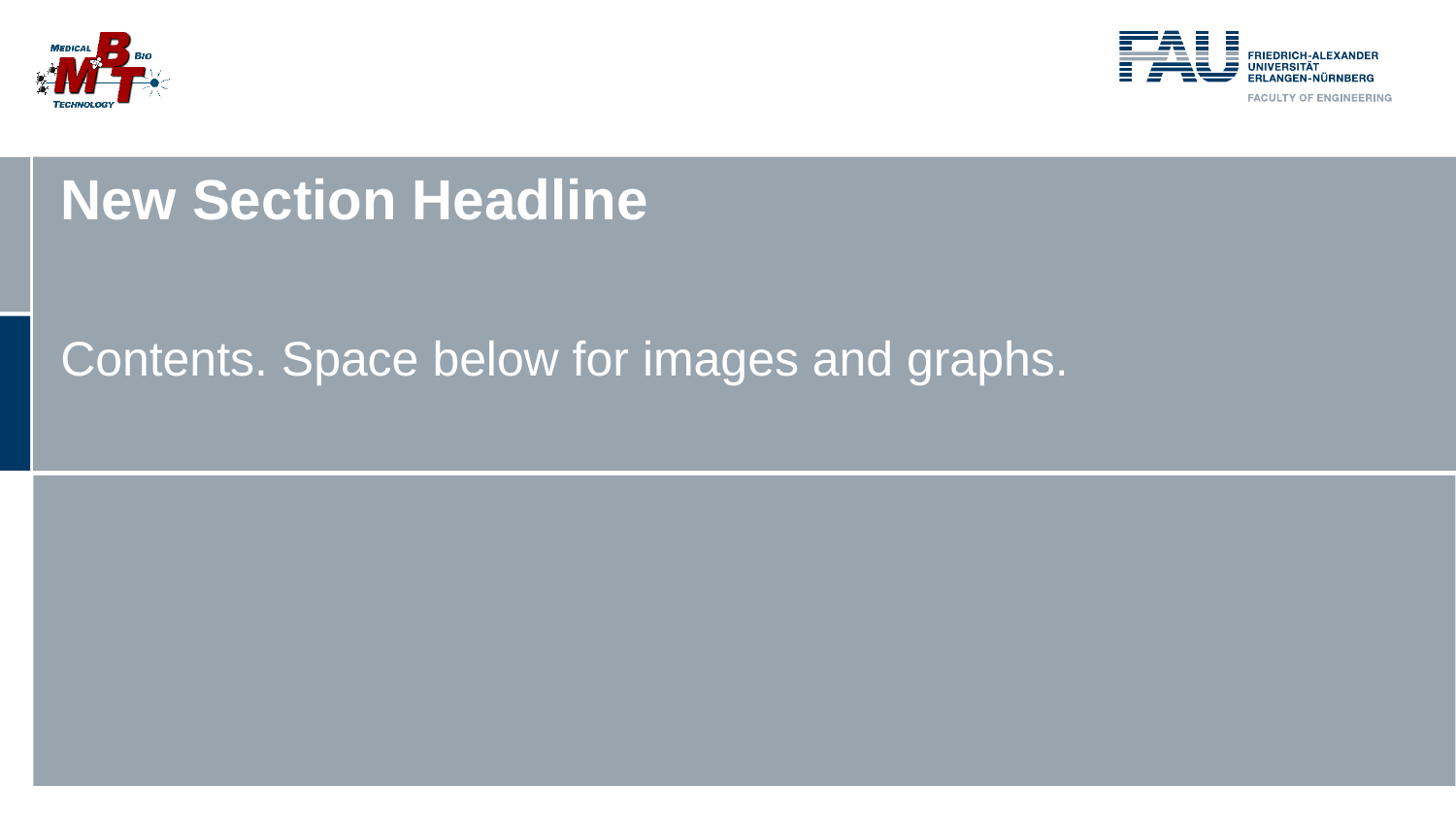

# New Section Headline
Contents. Space below for images and graphs.